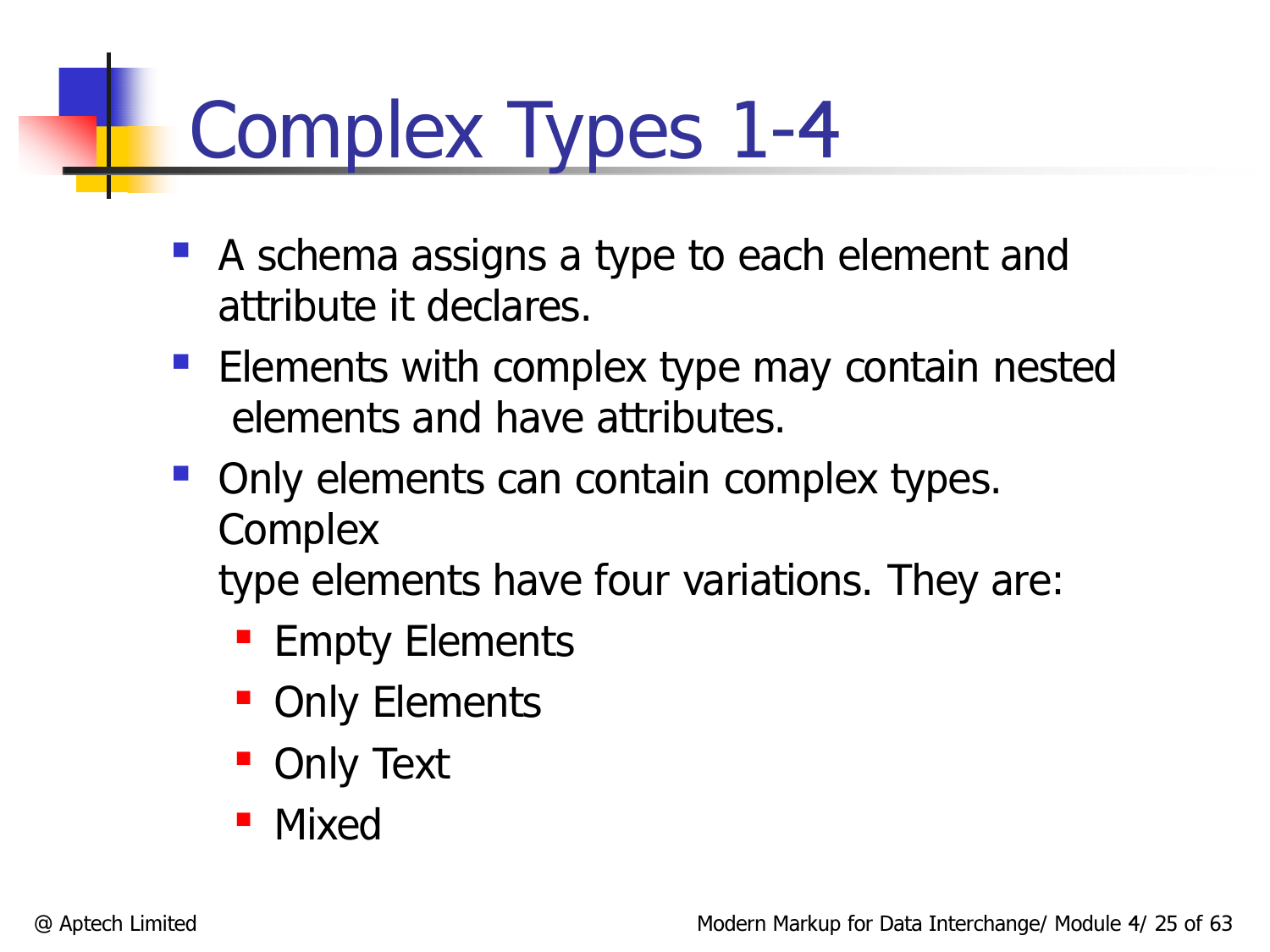

# Complex Types 1-4

A schema assigns a type to each element and
attribute it declares.
Elements with complex type may contain nested  elements and have attributes.
Only elements can contain complex types. Complex
type elements have four variations. They are:
Empty Elements
Only Elements
Only Text
Mixed
@ Aptech Limited
Modern Markup for Data Interchange/ Module 4/ 25 of 63